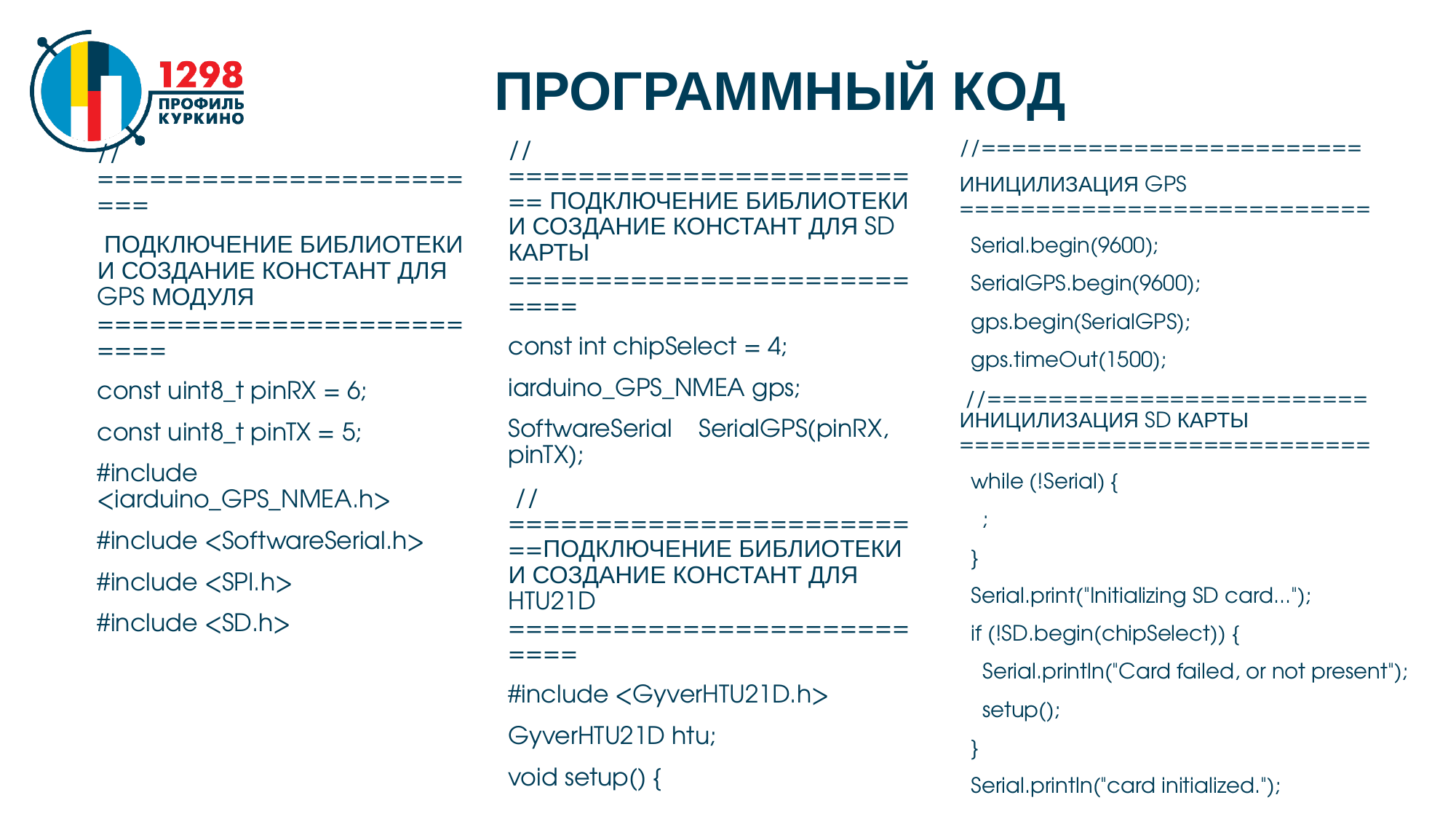

ПРОГРАММНЫЙ КОД
//========================= ПОДКЛЮЧЕНИЕ БИБЛИОТЕКИ И СОЗДАНИЕ КОНСТАНТ ДЛЯ SD КАРТЫ ===========================
const int chipSelect = 4;
iarduino_GPS_NMEA gps;
SoftwareSerial    SerialGPS(pinRX, pinTX);
 //=========================ПОДКЛЮЧЕНИЕ БИБЛИОТЕКИ И СОЗДАНИЕ КОНСТАНТ ДЛЯ HTU21D ===========================
#include <GyverHTU21D.h>
GyverHTU21D htu;
void setup() {

//=========================
ИНИЦИЛИЗАЦИЯ GPS ===========================
  Serial.begin(9600);
  SerialGPS.begin(9600);
  gps.begin(SerialGPS);
  gps.timeOut(1500);
 //========================= ИНИЦИЛИЗАЦИЯ SD КАРТЫ ===========================
  while (!Serial) {
    ;
  }
  Serial.print("Initializing SD card...");
  if (!SD.begin(chipSelect)) {
    Serial.println("Card failed, or not present");
    setup();
  }
  Serial.println("card initialized.");

# //========================
 ПОДКЛЮЧЕНИЕ БИБЛИОТЕКИ И СОЗДАНИЕ КОНСТАНТ ДЛЯ GPS МОДУЛЯ =========================
const uint8_t pinRX = 6;
const uint8_t pinTX = 5;
#include <iarduino_GPS_NMEA.h>
#include <SoftwareSerial.h>
#include <SPI.h>
#include <SD.h>